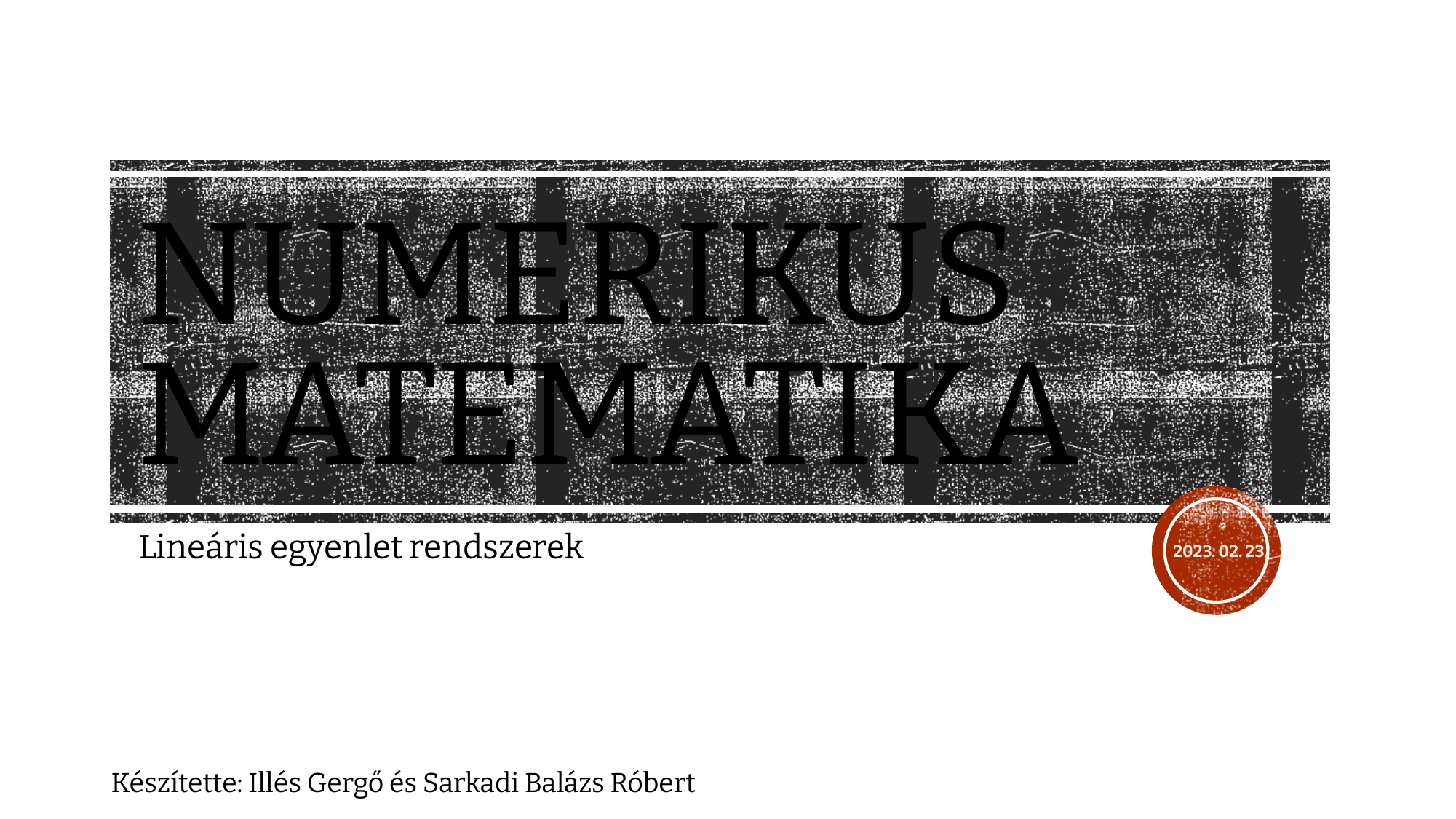

# Numerikus matematika
Lineáris egyenlet rendszerek
2023. 02. 23.
Készítette: Illés Gergő és Sarkadi Balázs Róbert